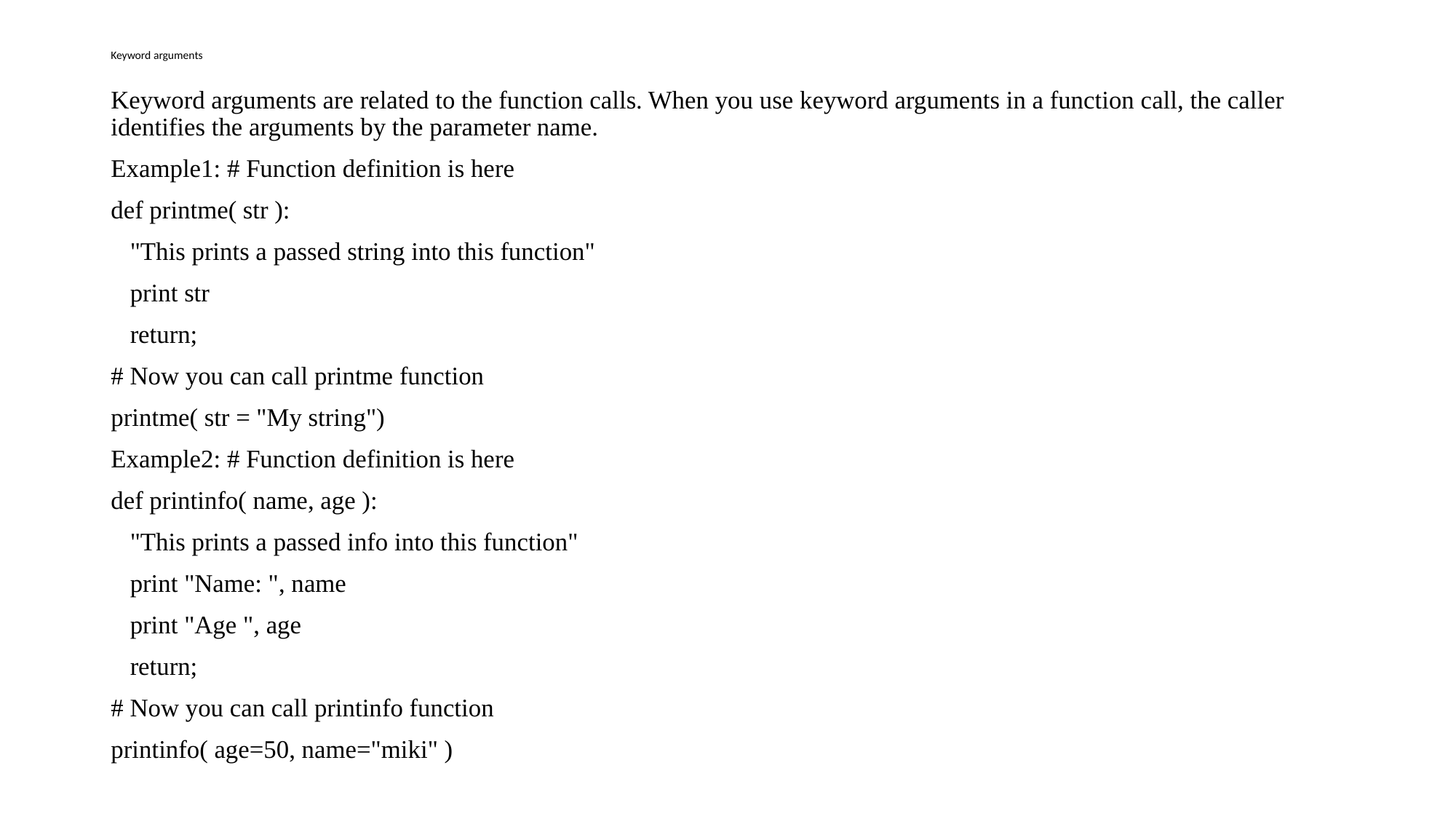

# Keyword arguments
Keyword arguments are related to the function calls. When you use keyword arguments in a function call, the caller identifies the arguments by the parameter name.
Example1: # Function definition is here
def printme( str ):
   "This prints a passed string into this function"
   print str
   return;
# Now you can call printme function
printme( str = "My string")
Example2: # Function definition is here
def printinfo( name, age ):
   "This prints a passed info into this function"
   print "Name: ", name
   print "Age ", age
   return;
# Now you can call printinfo function
printinfo( age=50, name="miki" )